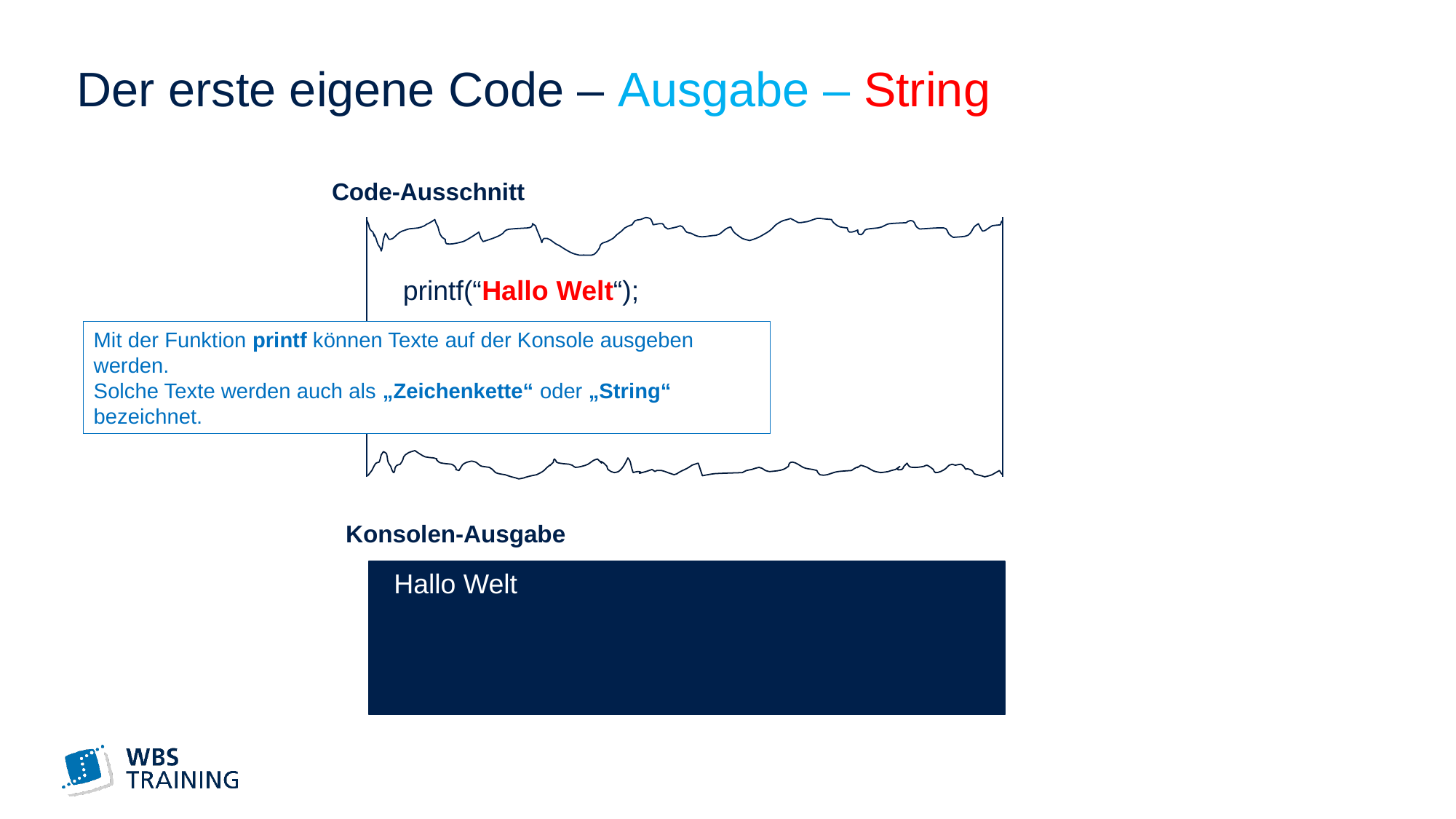

# Der erste eigene Code – Ausgabe – String
Code-Ausschnitt

printf(“Hallo Welt“);

Mit der Funktion printf können Texte auf der Konsole ausgeben werden.
Solche Texte werden auch als „Zeichenkette“ oder „String“ bezeichnet.

Konsolen-Ausgabe

Hallo Welt